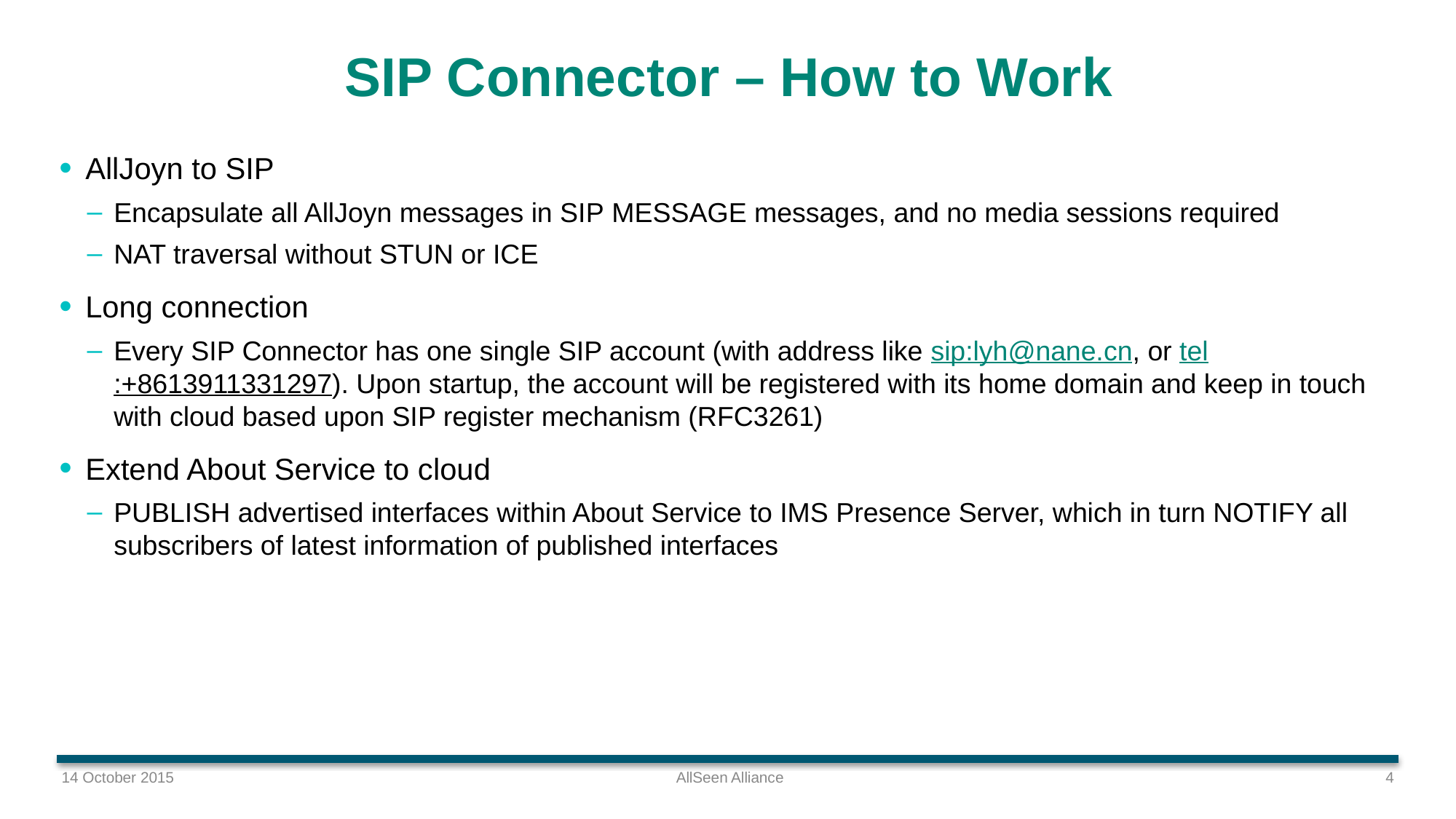

# SIP Connector – How to Work
AllJoyn to SIP
Encapsulate all AllJoyn messages in SIP MESSAGE messages, and no media sessions required
NAT traversal without STUN or ICE
Long connection
Every SIP Connector has one single SIP account (with address like sip:lyh@nane.cn, or tel:+8613911331297). Upon startup, the account will be registered with its home domain and keep in touch with cloud based upon SIP register mechanism (RFC3261)
Extend About Service to cloud
PUBLISH advertised interfaces within About Service to IMS Presence Server, which in turn NOTIFY all subscribers of latest information of published interfaces